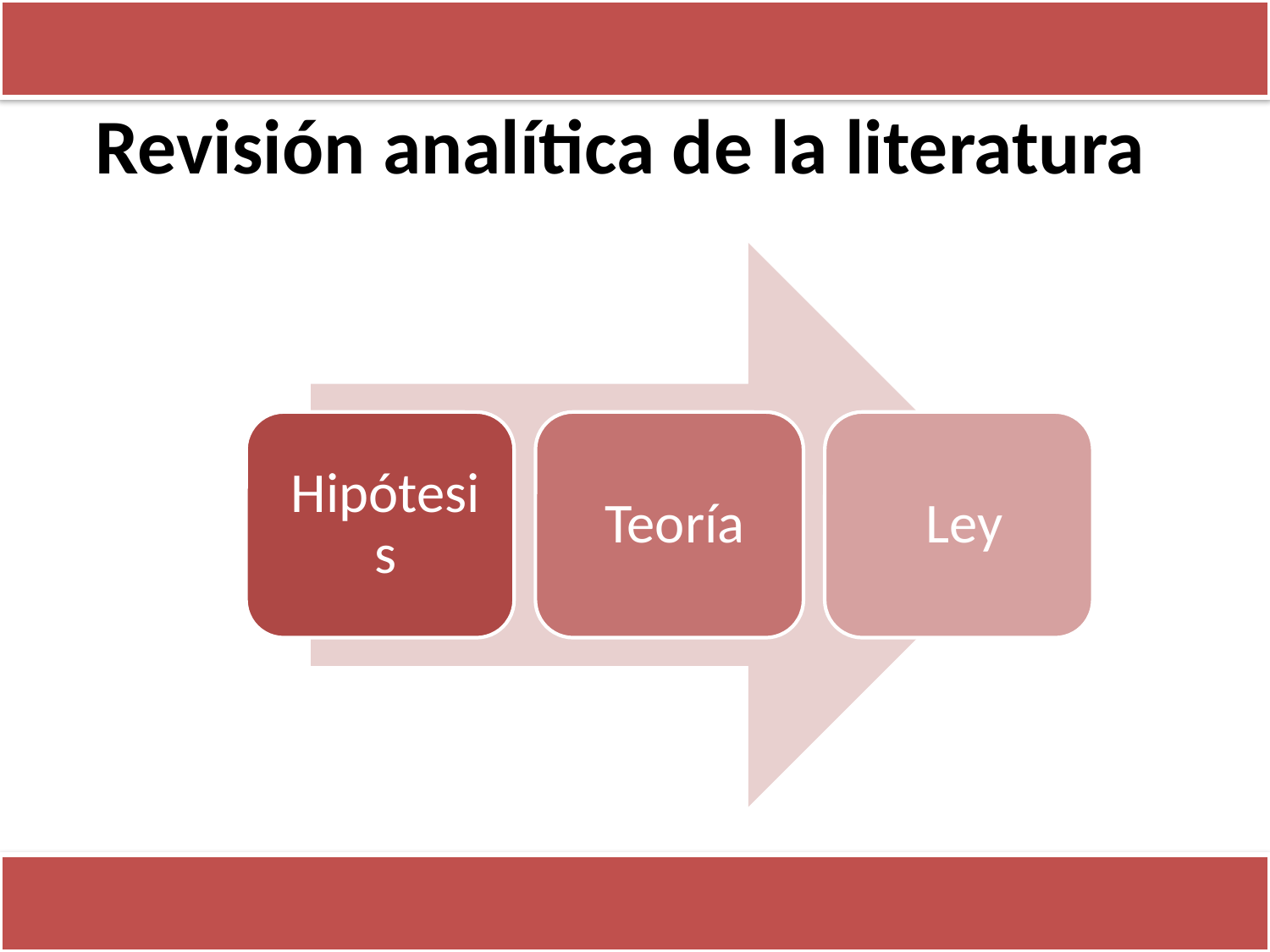

# Revisión analítica de la literatura

Hipótesis
Teoría
Ley